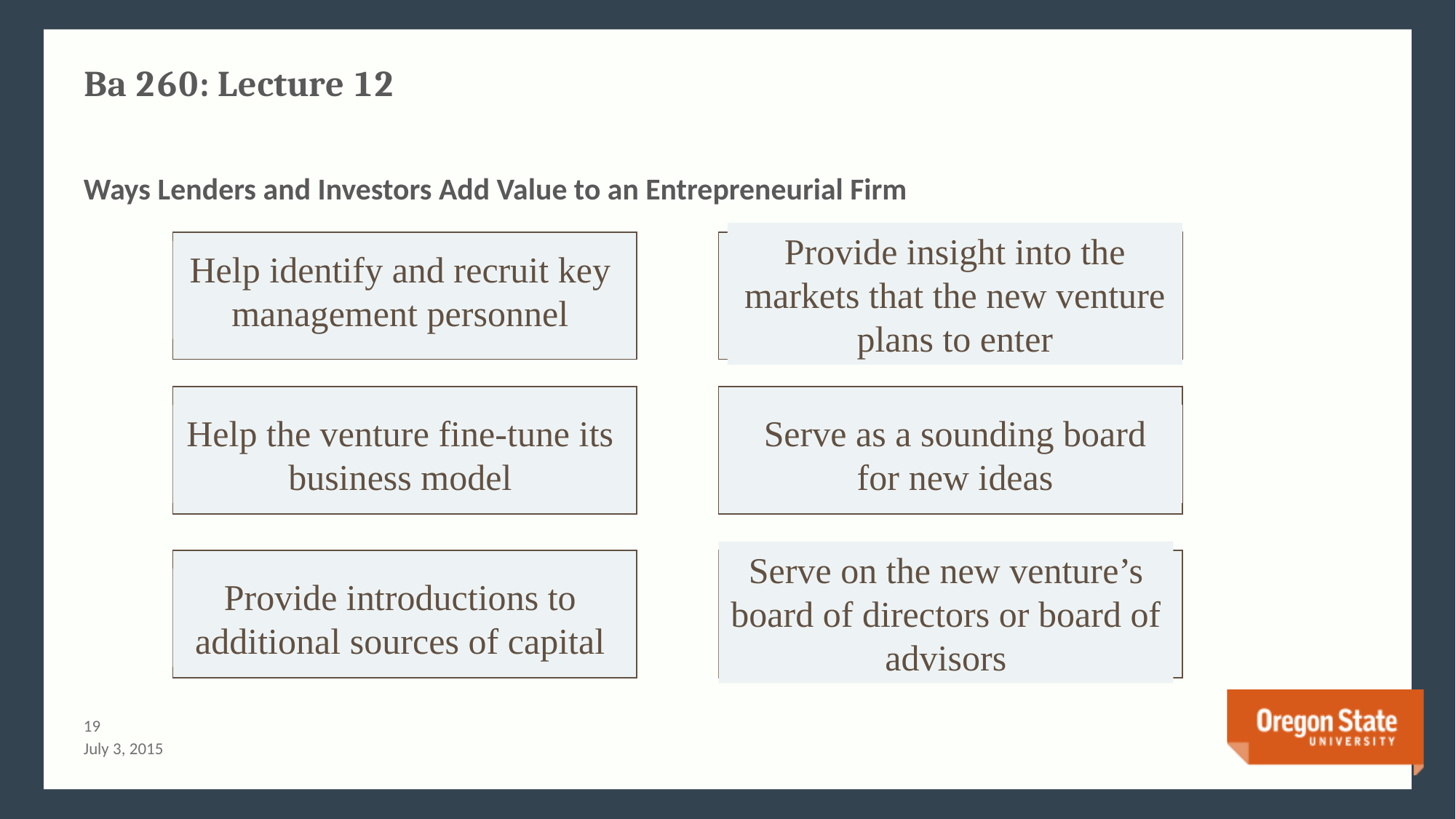

# Ba 260: Lecture 12
Ways Lenders and Investors Add Value to an Entrepreneurial Firm
Provide insight into the markets that the new venture plans to enter

Help identify and recruit key management personnel

Help the venture fine-tune its business model
Serve as a sounding board for new ideas
Serve on the new venture’s board of directors or board of advisors

Provide introductions to additional sources of capital
19
July 3, 2015